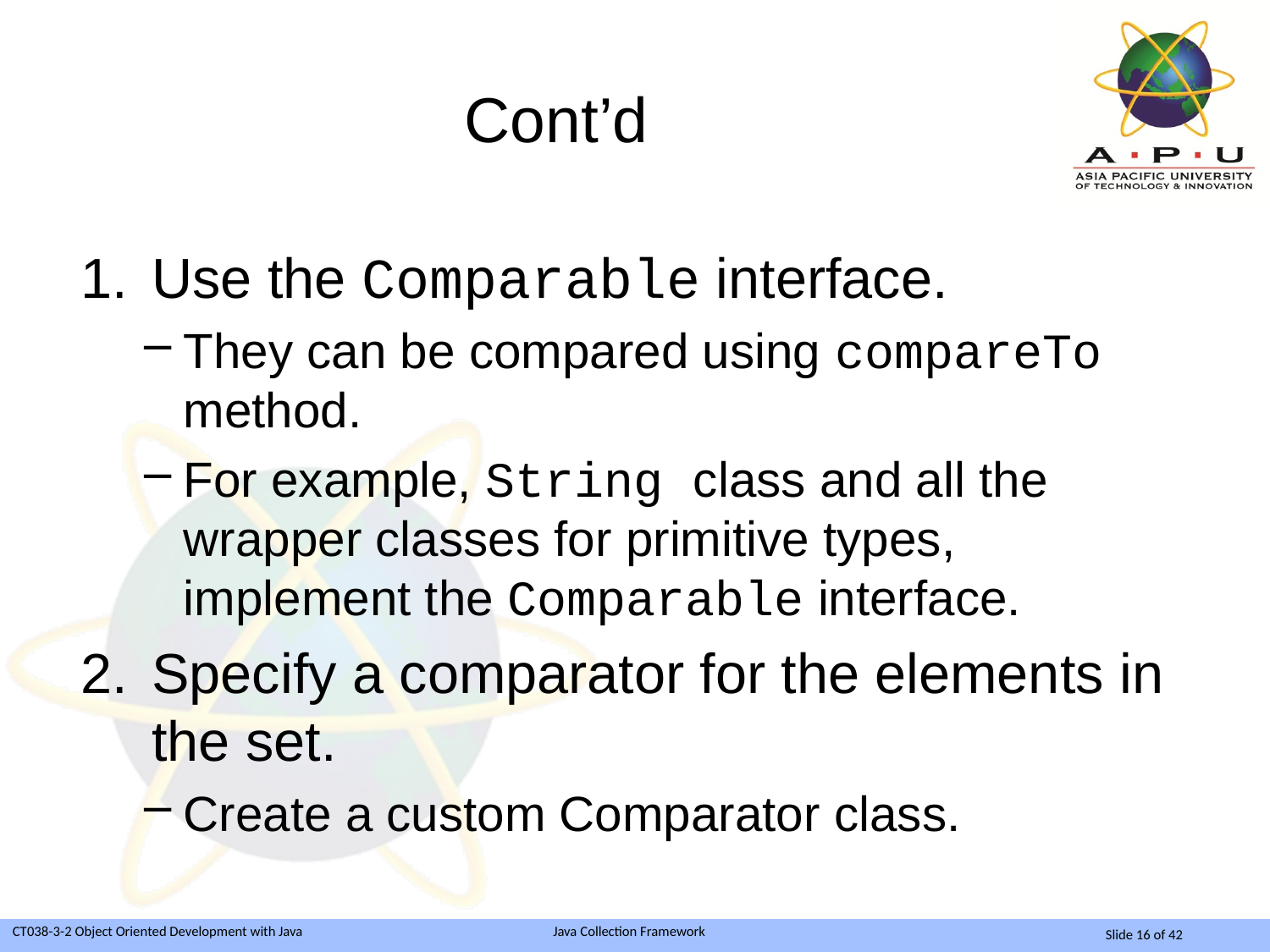

# Cont’d
Use the Comparable interface.
They can be compared using compareTo method.
For example, String class and all the wrapper classes for primitive types, implement the Comparable interface.
Specify a comparator for the elements in the set.
Create a custom Comparator class.